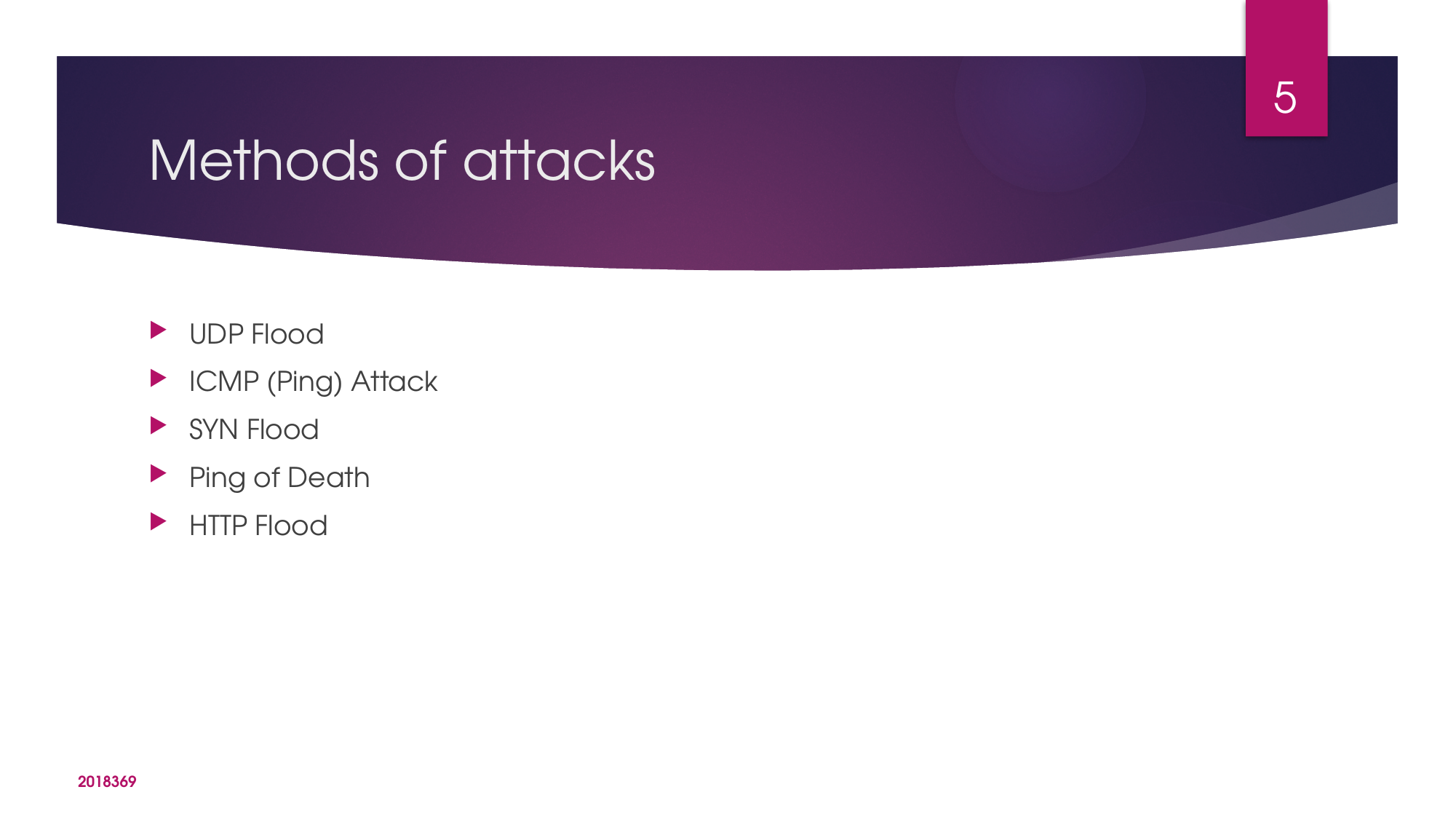

5
# Methods of attacks
UDP Flood
ICMP (Ping) Attack
SYN Flood
Ping of Death
HTTP Flood
2018369